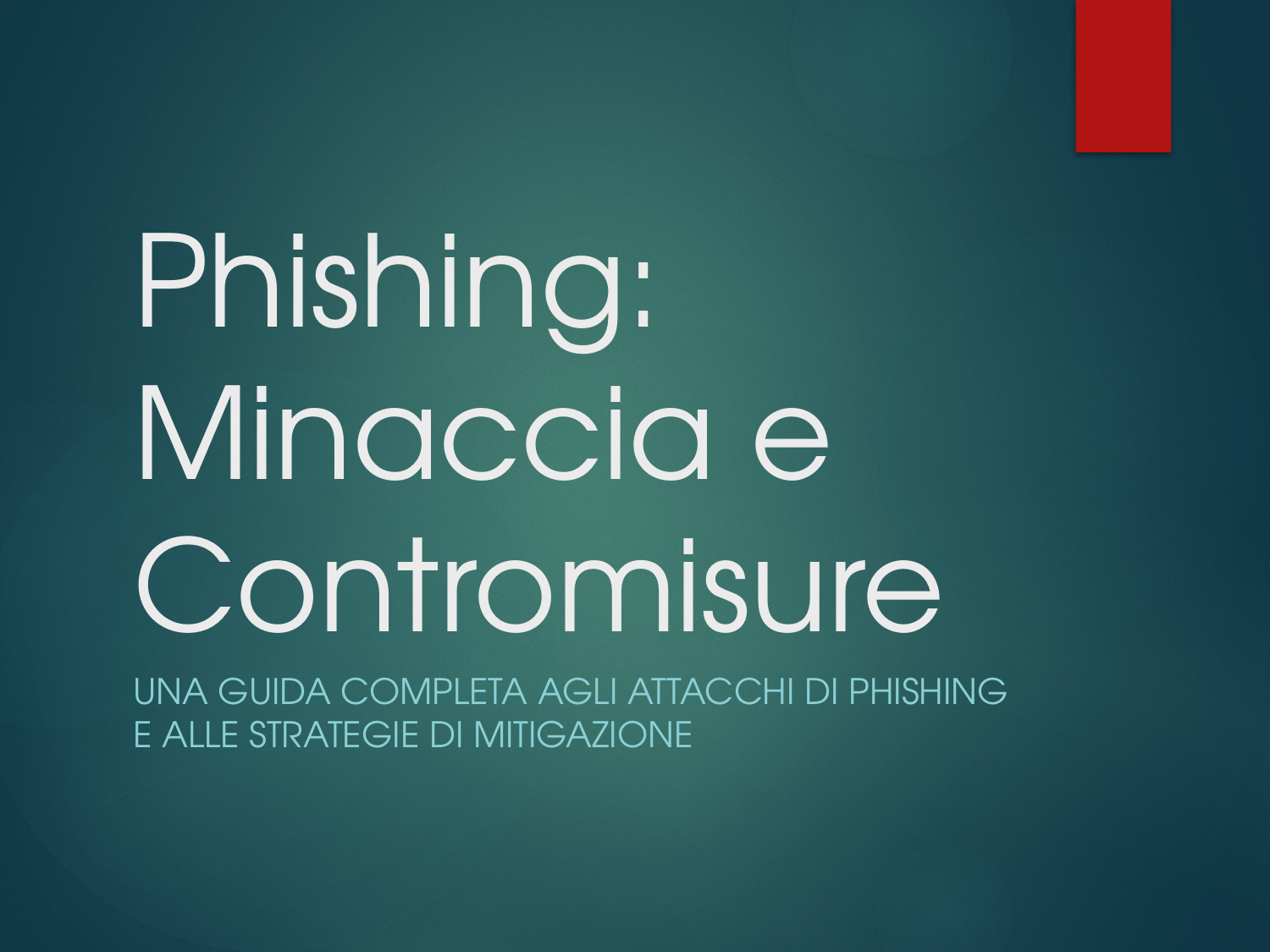

# Phishing: Minaccia e Contromisure
Una guida completa agli attacchi di phishing e alle strategie di mitigazione